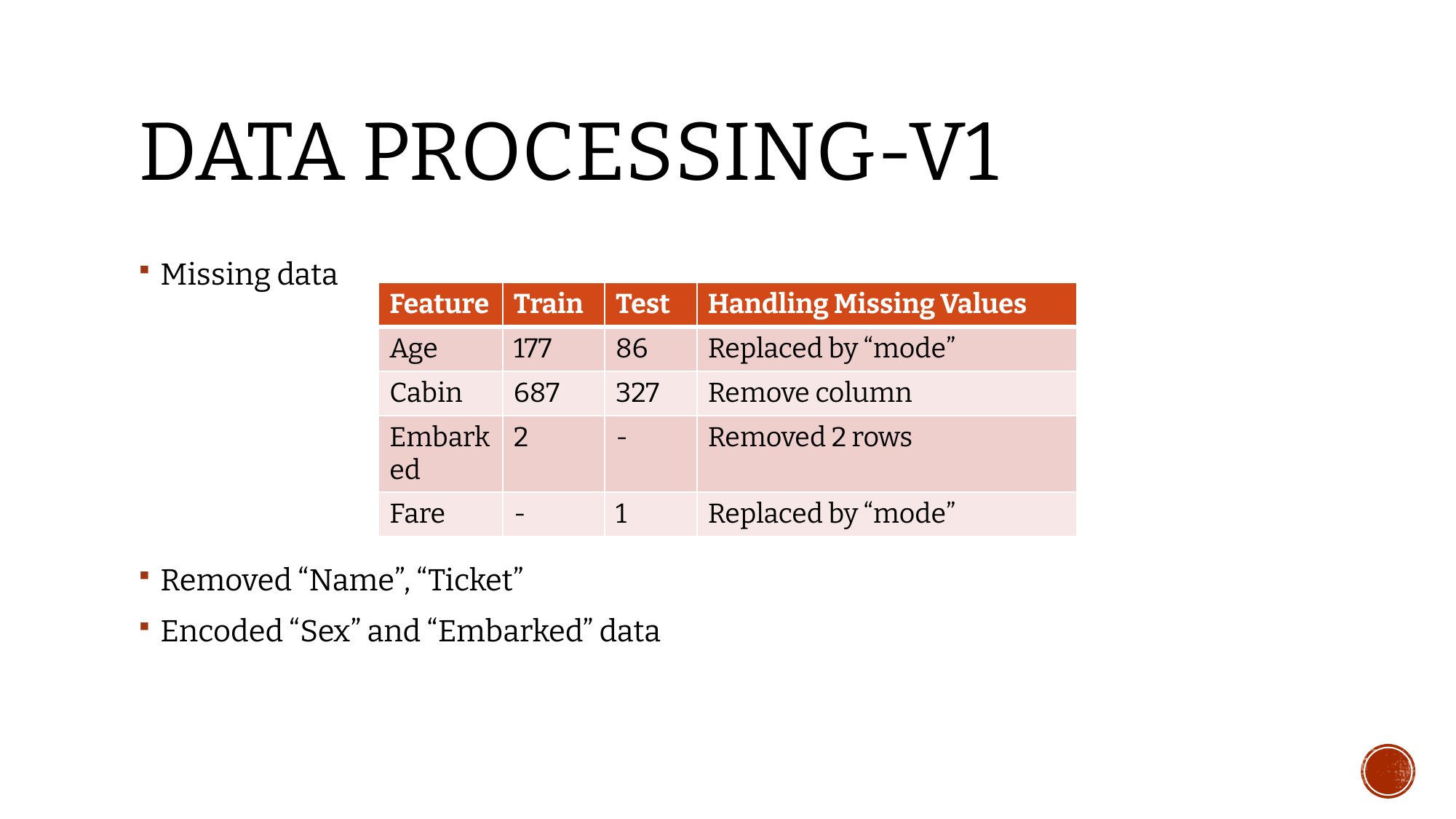

# Data Processing-V1
Missing data

Removed “Name”, “Ticket”
Encoded “Sex” and “Embarked” data
| Feature | Train | Test | Handling Missing Values |
| --- | --- | --- | --- |
| Age | 177 | 86 | Replaced by “mode” |
| Cabin | 687 | 327 | Remove column |
| Embarked | 2 | - | Removed 2 rows |
| Fare | - | 1 | Replaced by “mode” |